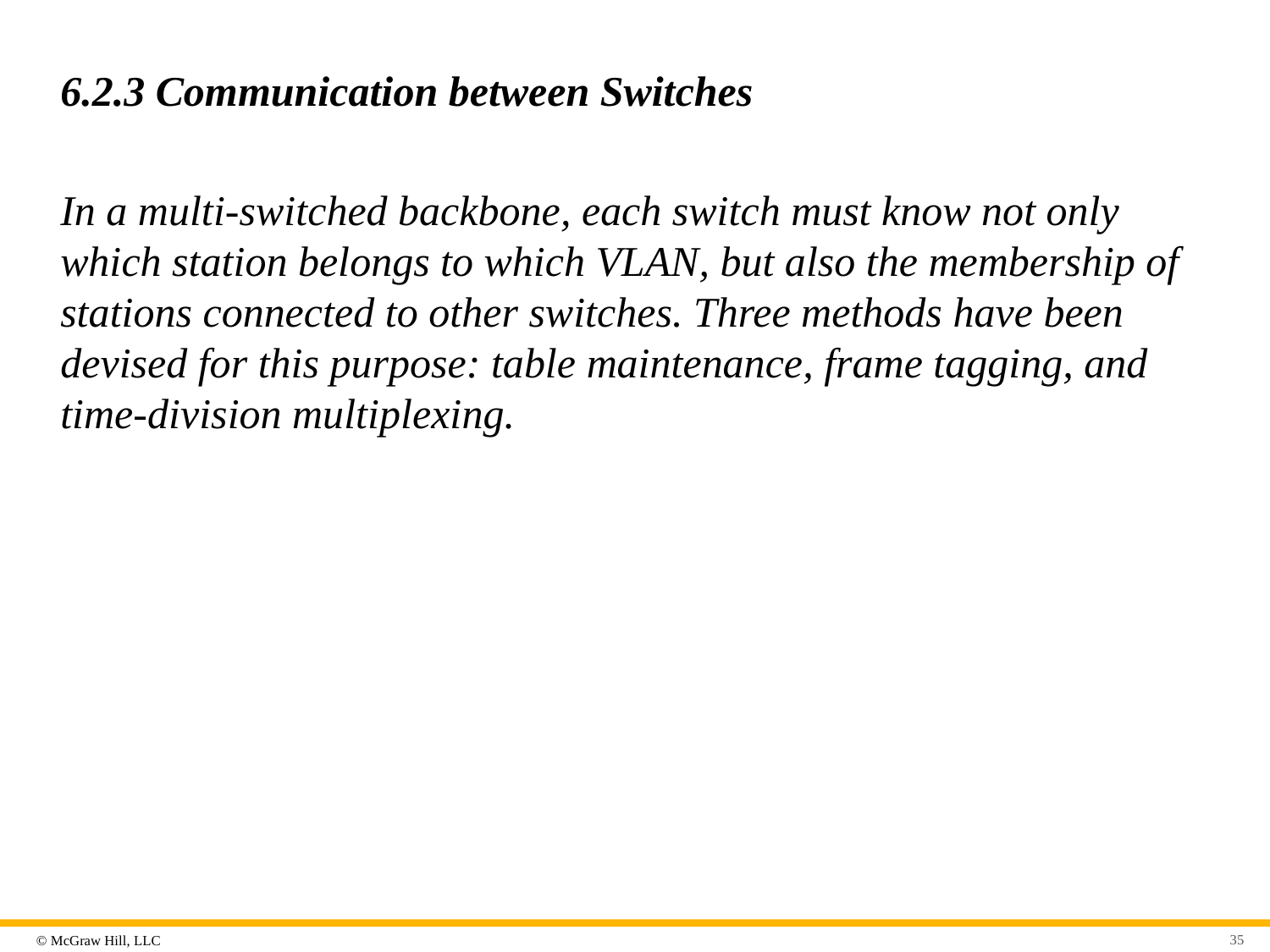

# 6.2.3 Communication between Switches
In a multi-switched backbone, each switch must know not only which station belongs to which VLAN, but also the membership of stations connected to other switches. Three methods have been devised for this purpose: table maintenance, frame tagging, and time-division multiplexing.
35